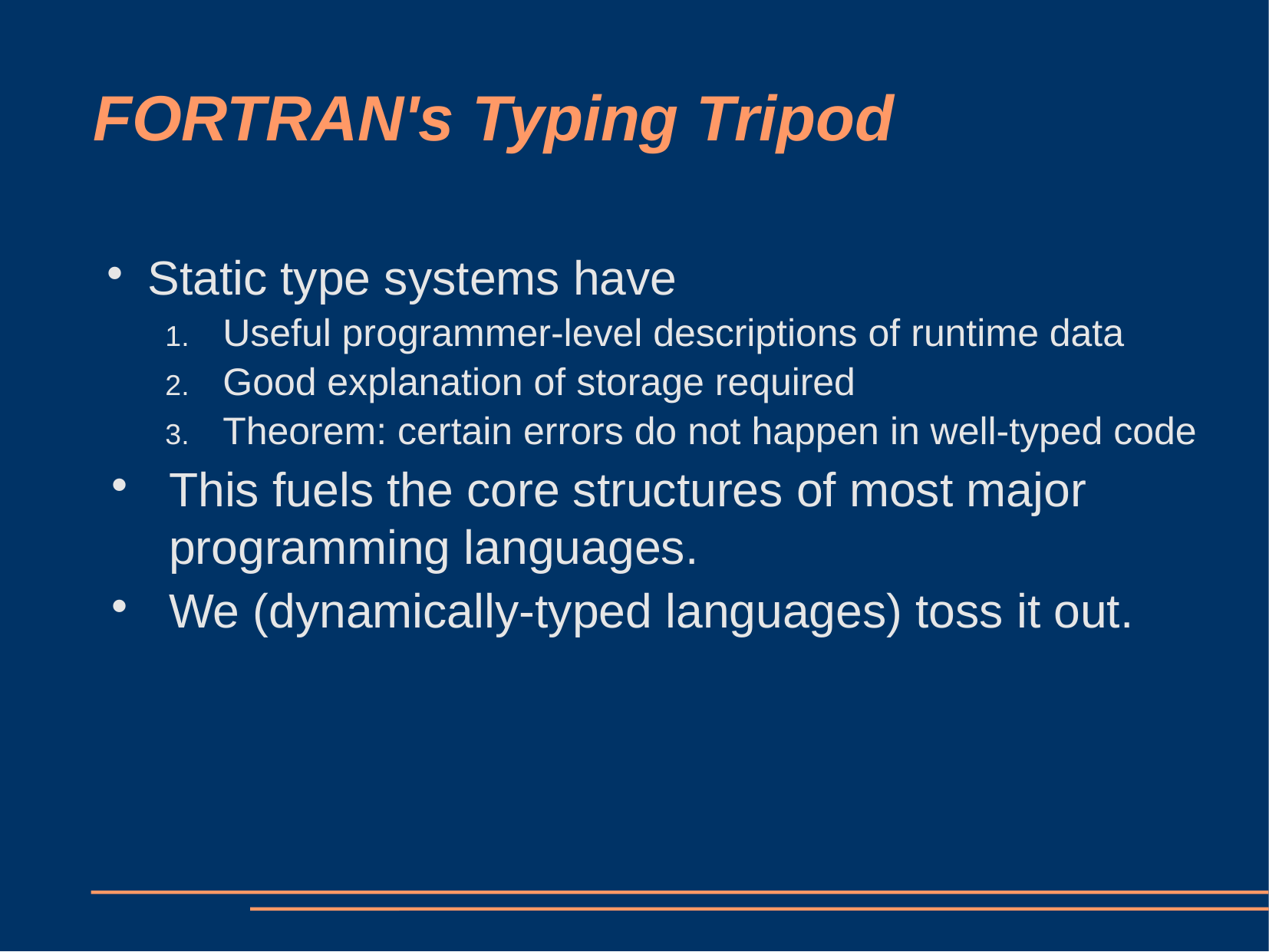

# FORTRAN's Typing Tripod
Static type systems have
Useful programmer-level descriptions of runtime data
Good explanation of storage required
Theorem: certain errors do not happen in well-typed code
This fuels the core structures of most major programming languages.
We (dynamically-typed languages) toss it out.